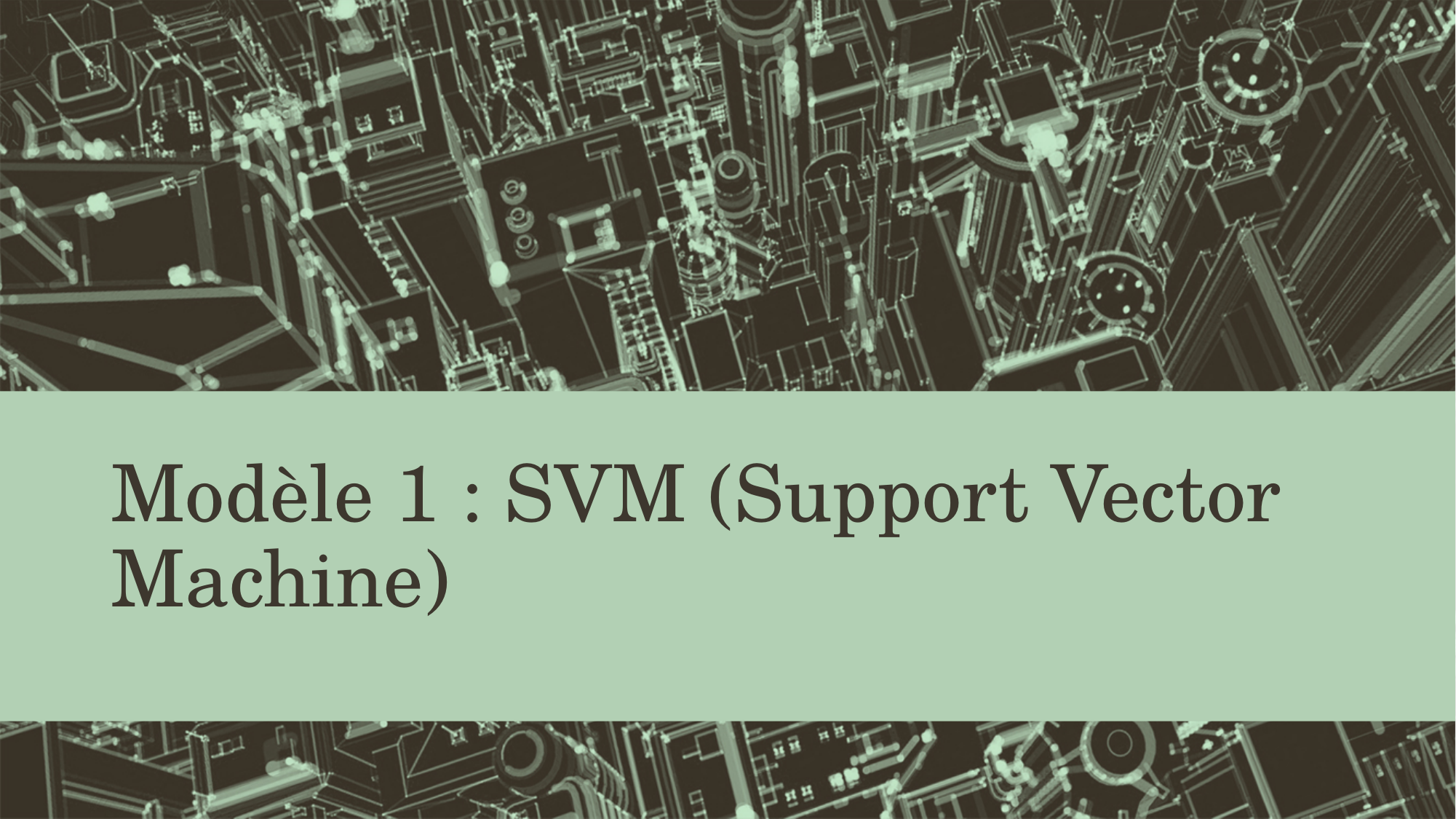

# Modèle 1 : SVM (Support Vector Machine)